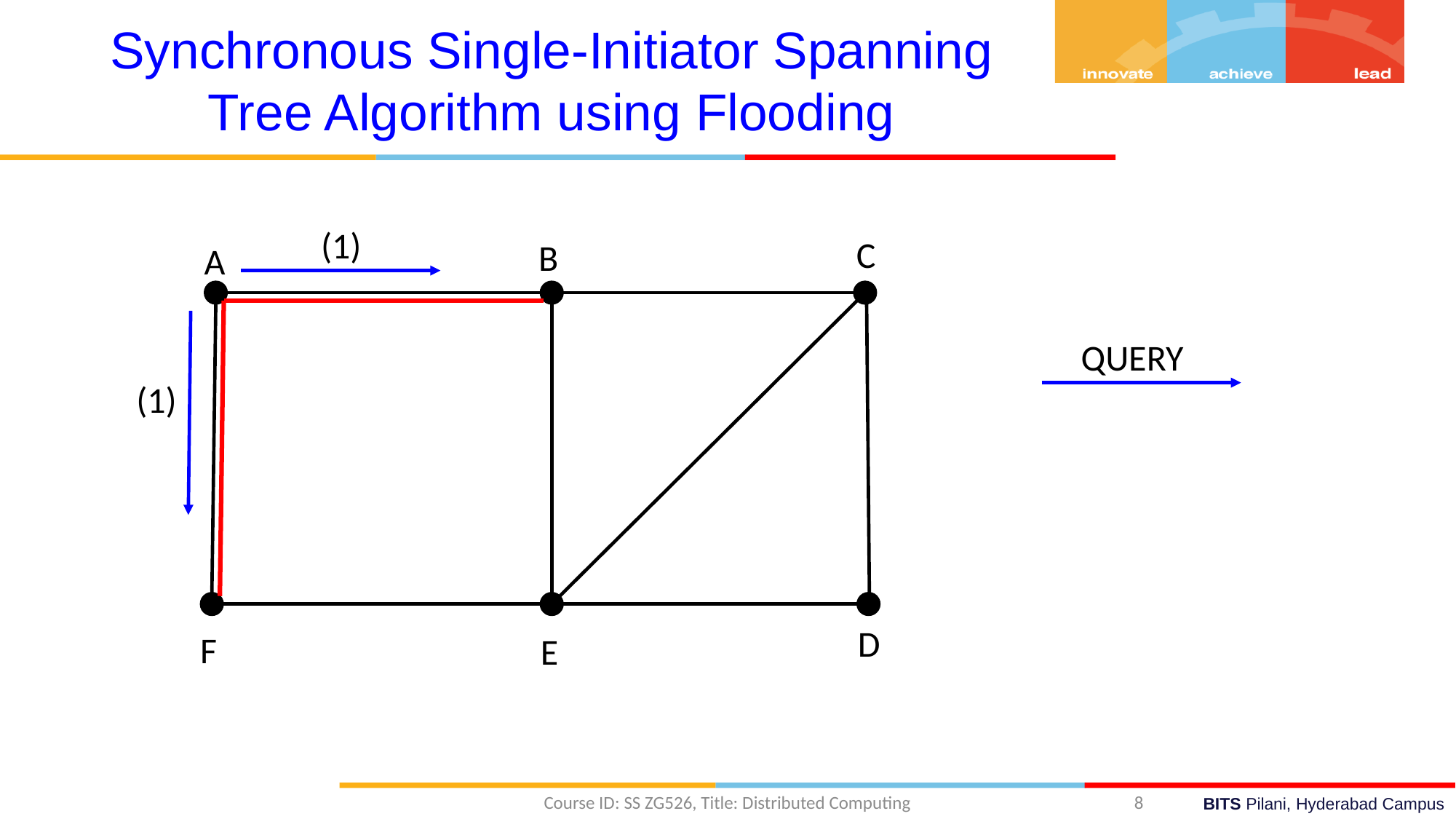

Synchronous Single-Initiator Spanning Tree Algorithm using Flooding
(1)
C
B
A

D
F
E
(1)
QUERY
Course ID: SS ZG526, Title: Distributed Computing
8